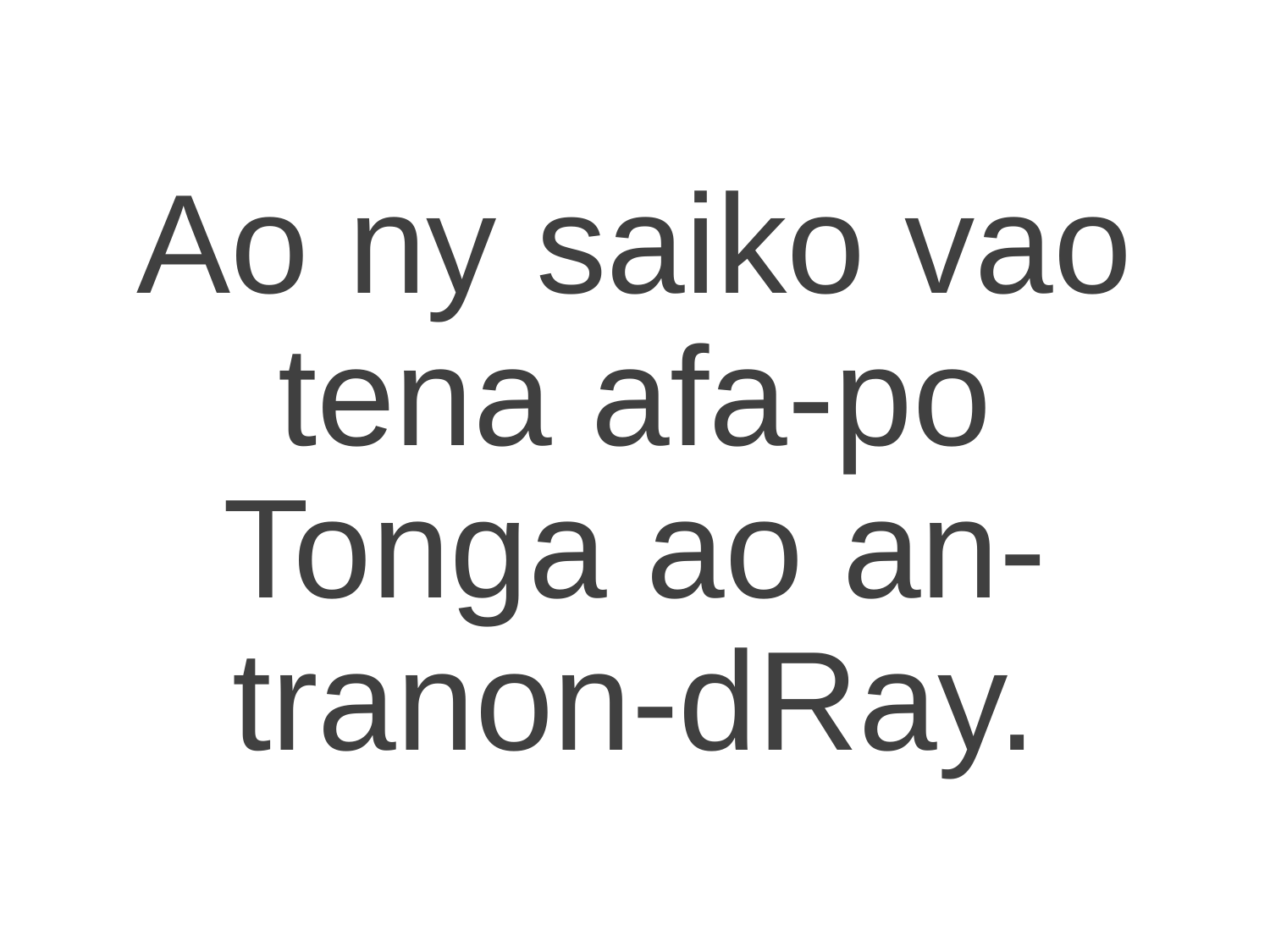

Ao ny saiko vao tena afa-po
Tonga ao an-tranon-dRay.